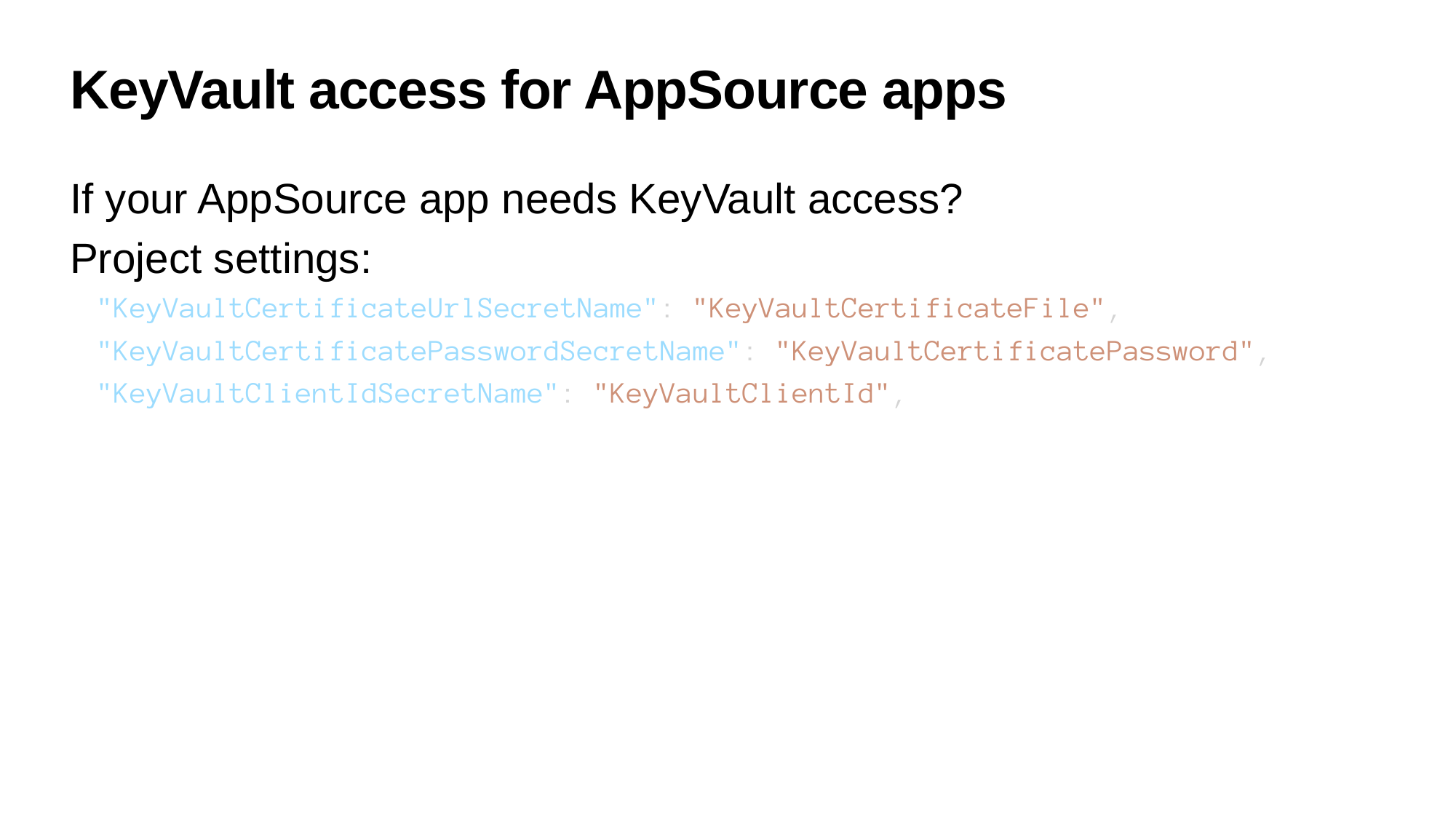

# KeyVault access for AppSource apps
If your AppSource app needs KeyVault access?
Project settings:
"KeyVaultCertificateUrlSecretName": "KeyVaultCertificateFile",
"KeyVaultCertificatePasswordSecretName": "KeyVaultCertificatePassword",
"KeyVaultClientIdSecretName": "KeyVaultClientId",